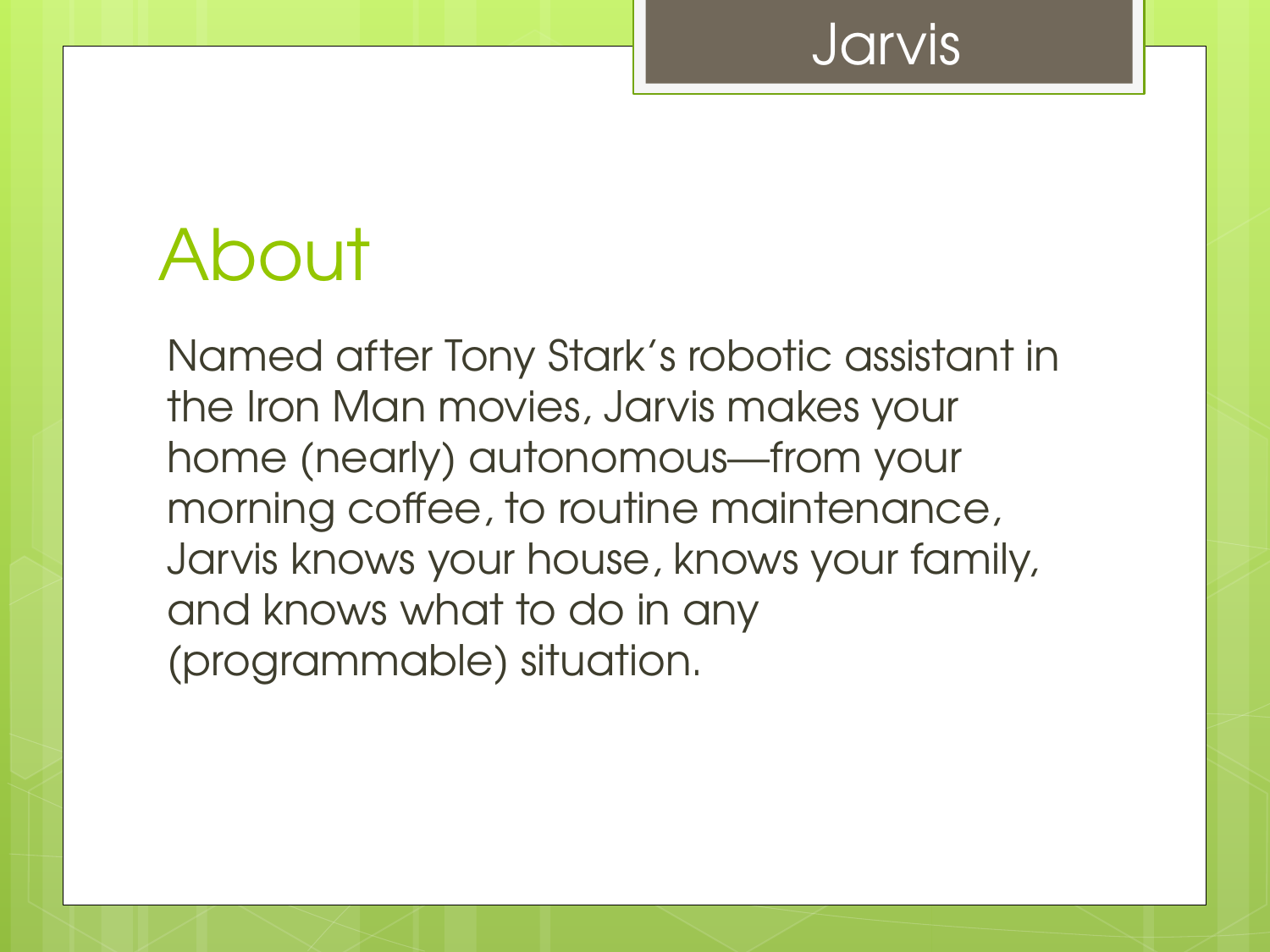

Jarvis
# About
Named after Tony Stark’s robotic assistant in the Iron Man movies, Jarvis makes your home (nearly) autonomous—from your morning coffee, to routine maintenance, Jarvis knows your house, knows your family, and knows what to do in any (programmable) situation.